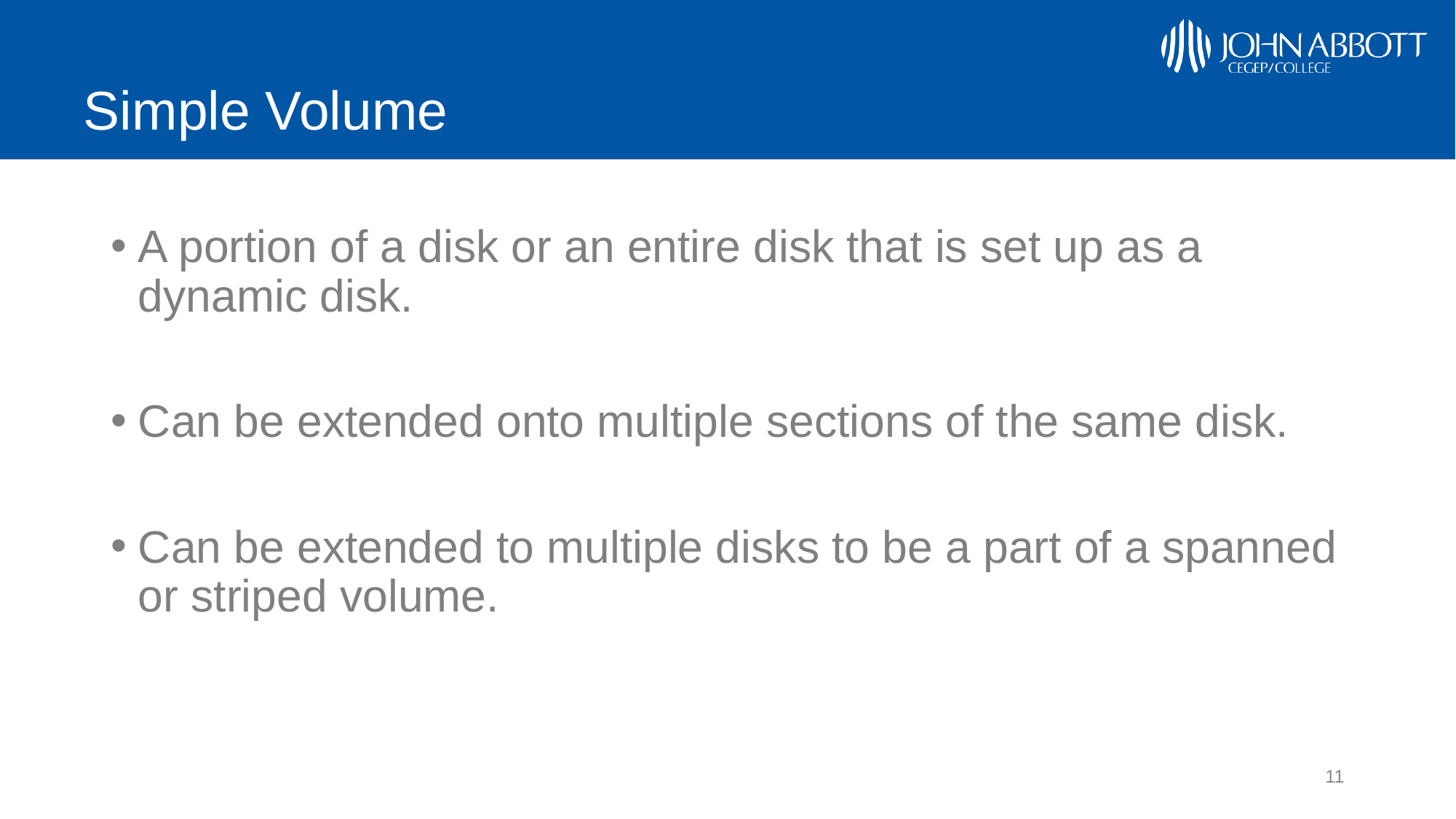

# Simple Volume
A portion of a disk or an entire disk that is set up as a dynamic disk.

Can be extended onto multiple sections of the same disk.

Can be extended to multiple disks to be a part of a spanned or striped volume.
11